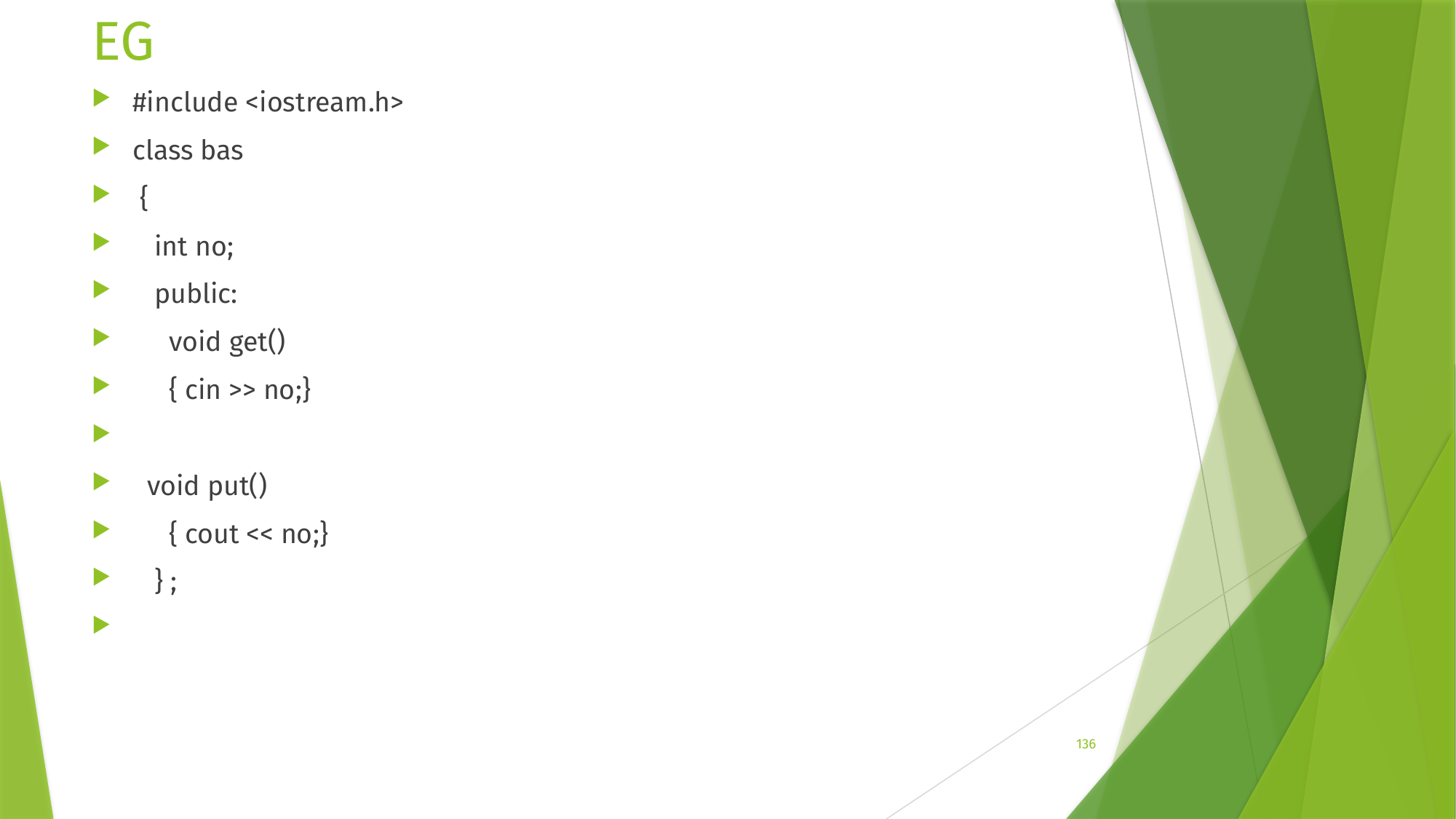

# EG
#include <iostream.h>
class bas
 {
   int no;
   public:
     void get()
     { cin >> no;}

  void put()
     { cout << no;}
   } ;

136